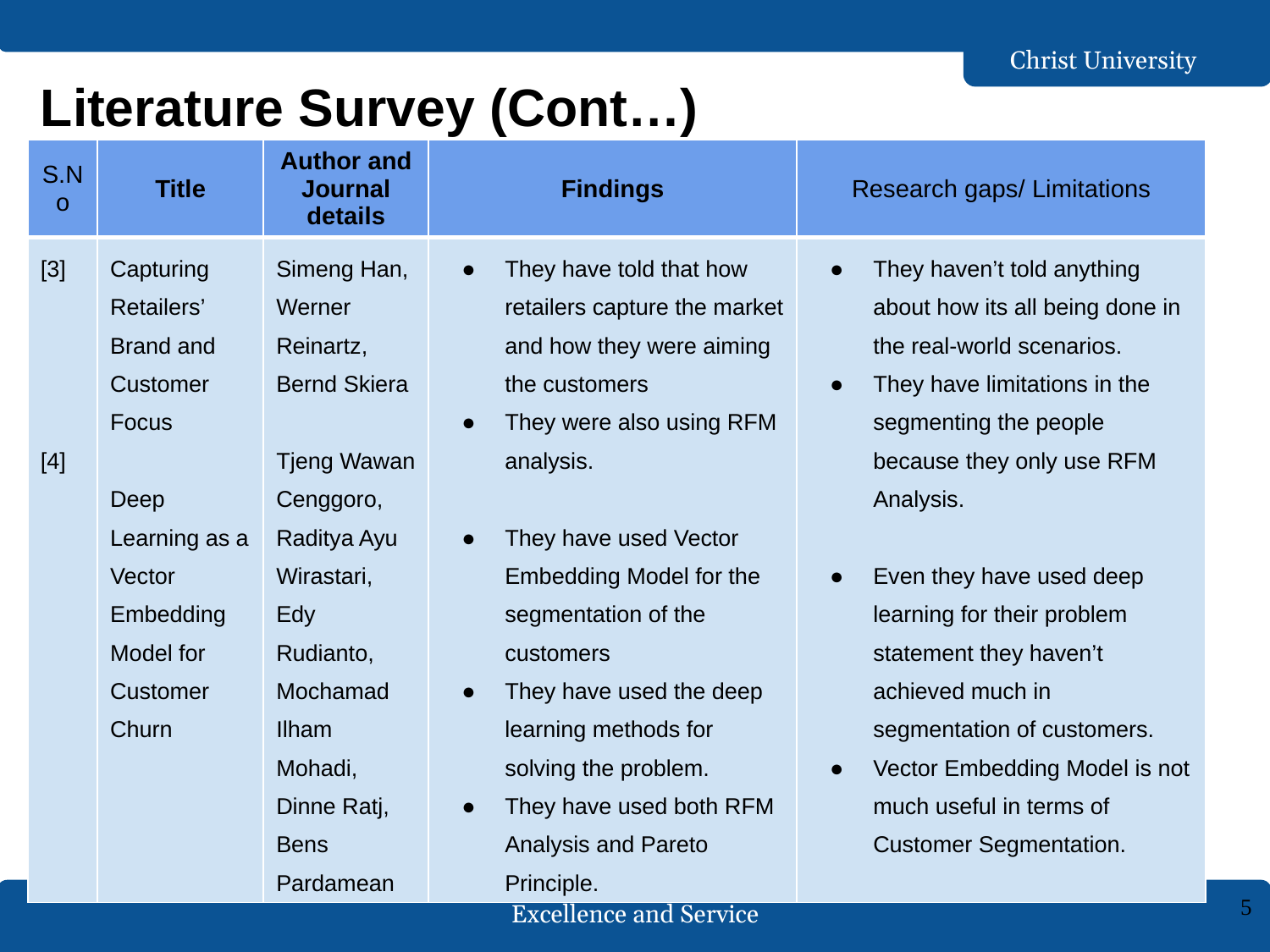

# Literature Survey (Cont…)
| S.No | Title | Author and Journal details | Findings | Research gaps/ Limitations |
| --- | --- | --- | --- | --- |
| [3] [4] | Capturing Retailers’ Brand and Customer Focus Deep Learning as a Vector Embedding Model for Customer Churn | Simeng Han, Werner Reinartz, Bernd Skiera Tjeng Wawan Cenggoro, Raditya Ayu Wirastari, Edy Rudianto, Mochamad Ilham Mohadi, Dinne Ratj, Bens Pardamean | They have told that how retailers capture the market and how they were aiming the customers They were also using RFM analysis. They have used Vector Embedding Model for the segmentation of the customers They have used the deep learning methods for solving the problem. They have used both RFM Analysis and Pareto Principle. | They haven’t told anything about how its all being done in the real-world scenarios. They have limitations in the segmenting the people because they only use RFM Analysis. Even they have used deep learning for their problem statement they haven’t achieved much in segmentation of customers. Vector Embedding Model is not much useful in terms of Customer Segmentation. |
5